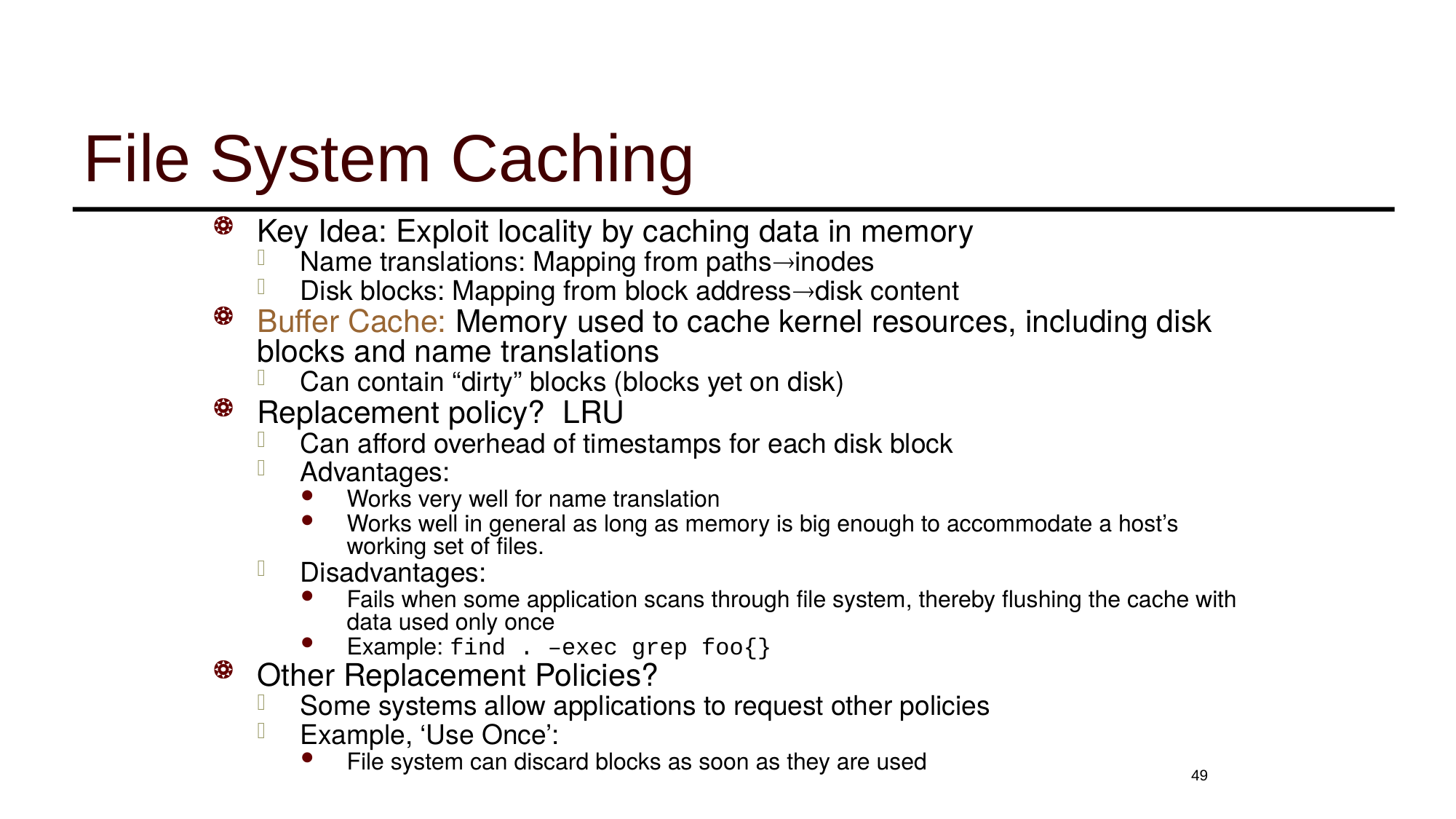

# File System Caching
Key Idea: Exploit locality by caching data in memory
Name translations: Mapping from paths→inodes
Disk blocks: Mapping from block address→disk content
Buffer Cache: Memory used to cache kernel resources, including disk blocks and name translations
Can contain “dirty” blocks (blocks yet on disk)
Replacement policy?  LRU
Can afford overhead of timestamps for each disk block
Advantages:
Works very well for name translation
Works well in general as long as memory is big enough to accommodate a host’s working set of files.
Disadvantages:
Fails when some application scans through file system, thereby flushing the cache with data used only once
Example: find . –exec grep foo{}
Other Replacement Policies?
Some systems allow applications to request other policies
Example, ‘Use Once’:
File system can discard blocks as soon as they are used
49